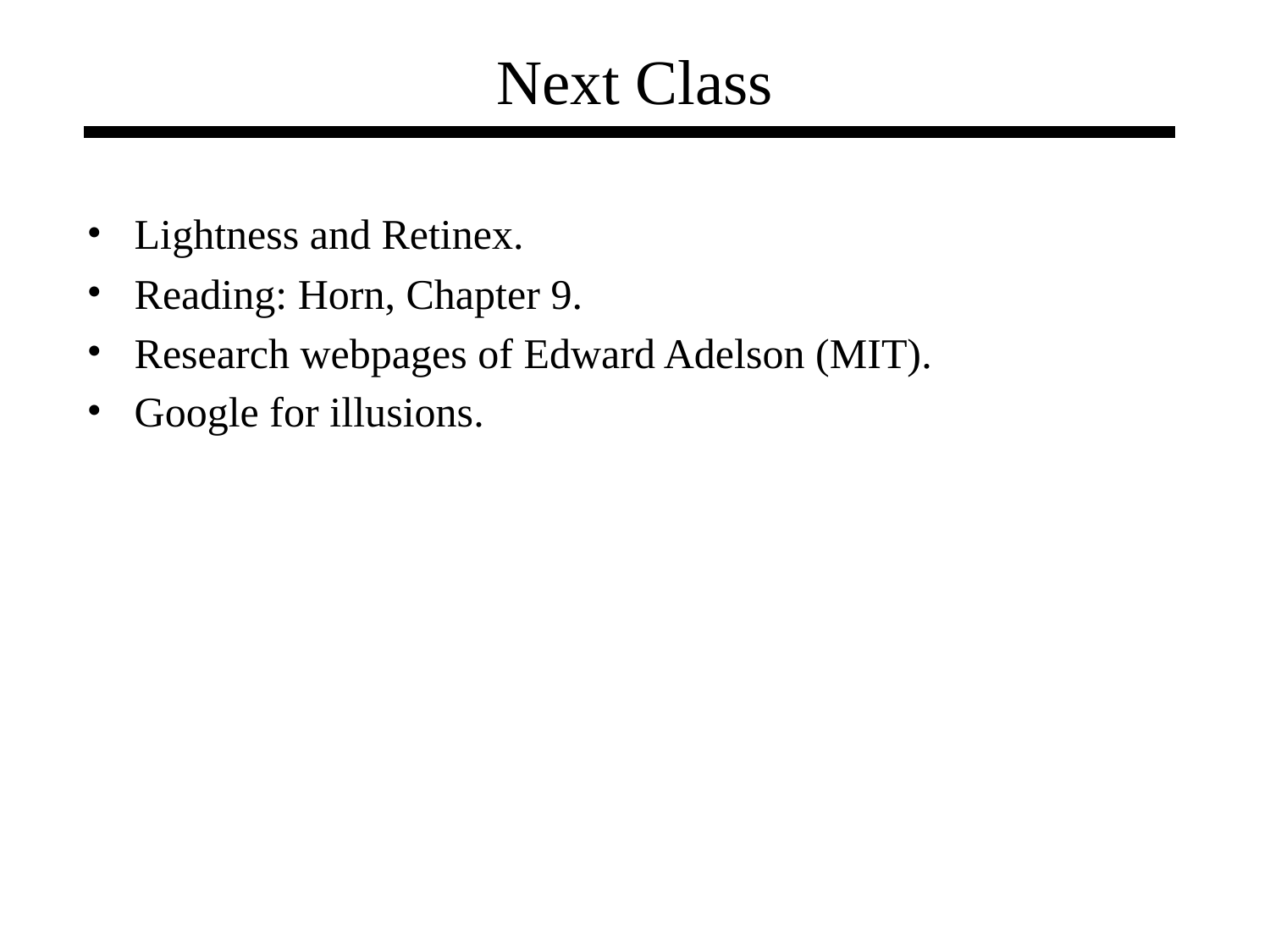

# Next Class

Lightness and Retinex.
Reading: Horn, Chapter 9.
Research webpages of Edward Adelson (MIT).
Google for illusions.